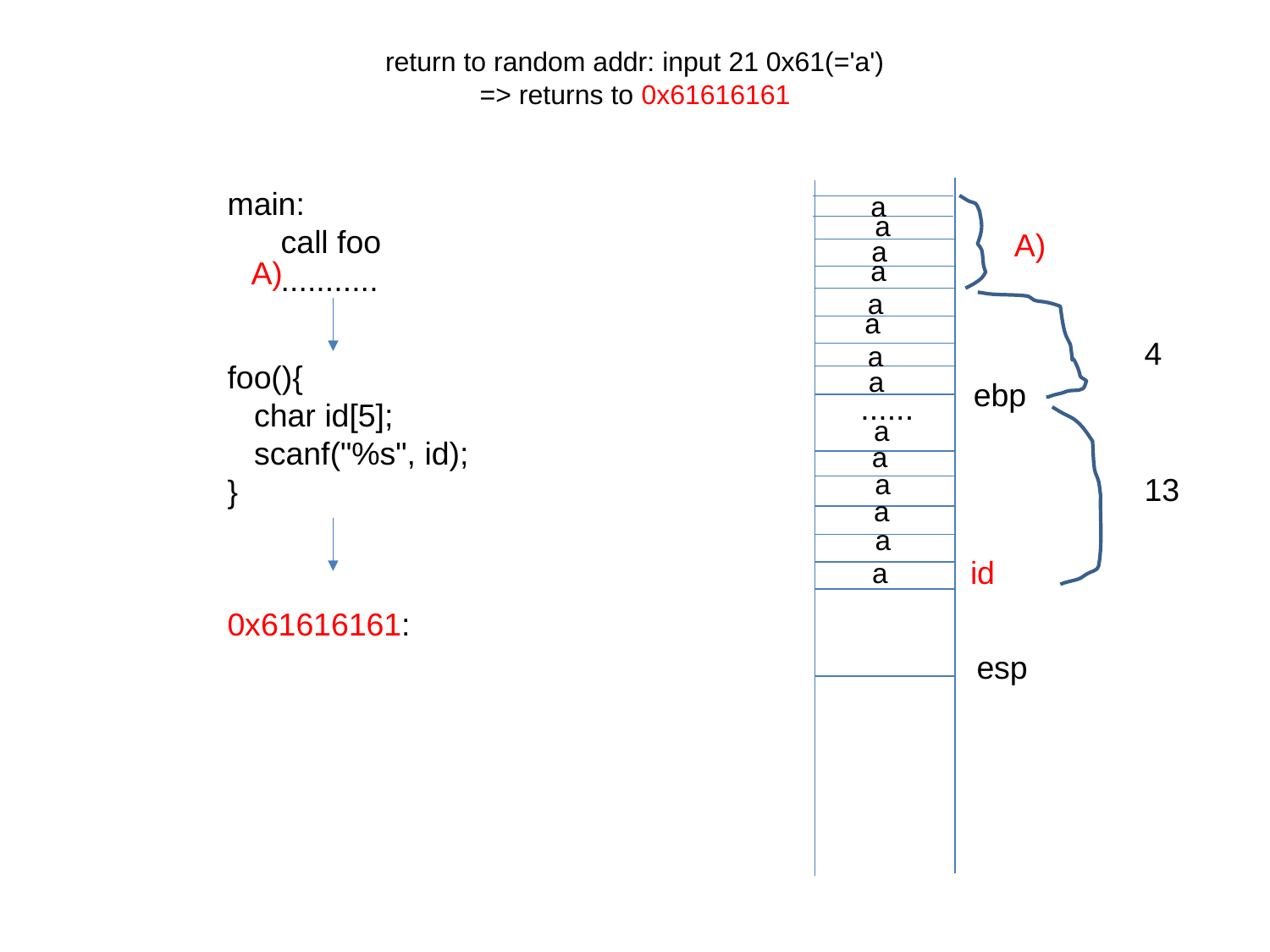

# return to random addr: input 21 0x61(='a') => returns to 0x61616161
main:
      call foo
      ...........
a

a
A)
a
A)
a
a

a
4
a
foo(){
   char id[5];
   scanf("%s", id);
}
a
ebp
......

a
a
a
13
a
a
id
a
0x61616161:
esp